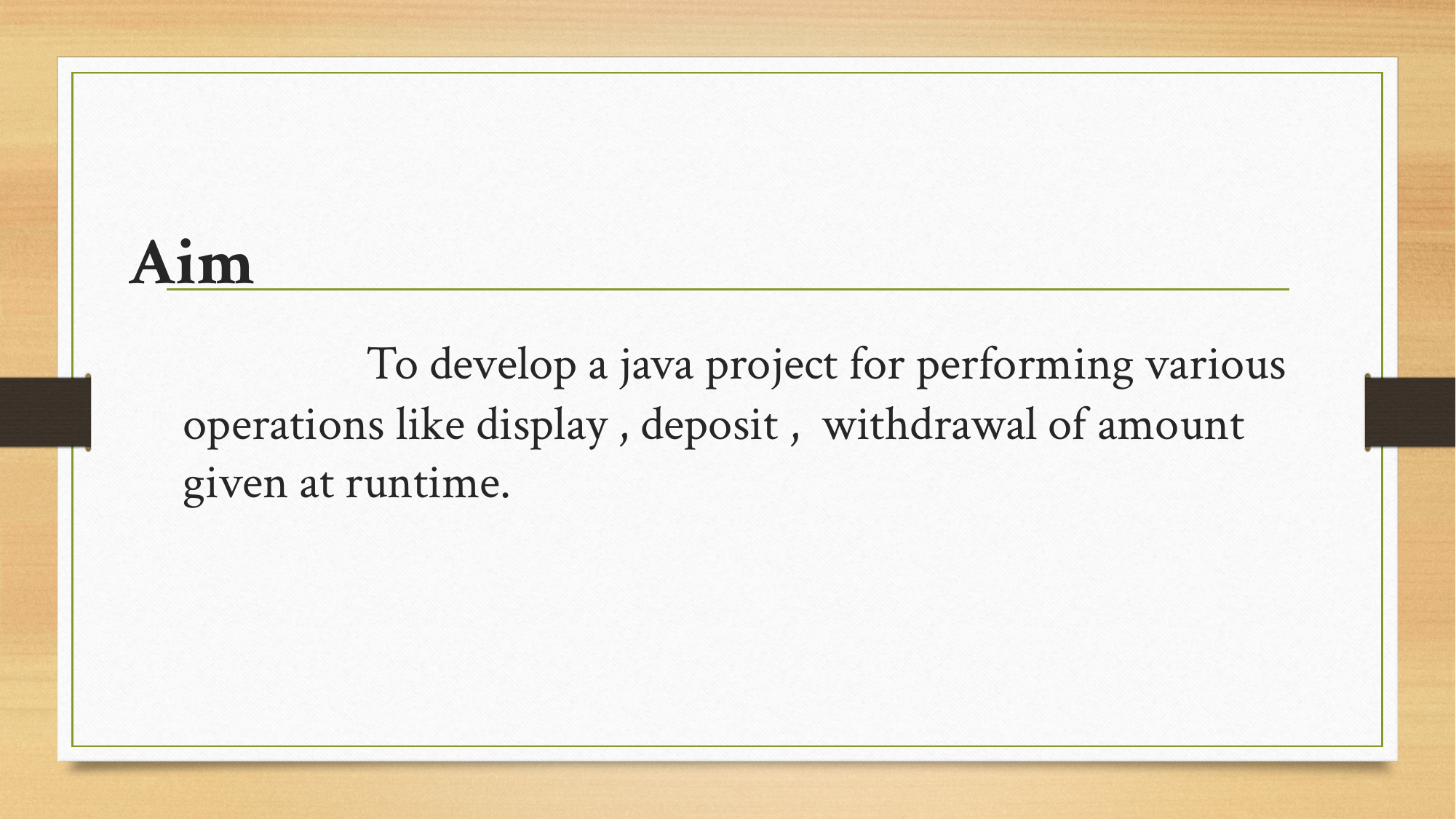

Aim
	      To develop a java project for performing various operations like display , deposit ,  withdrawal of amount given at runtime.